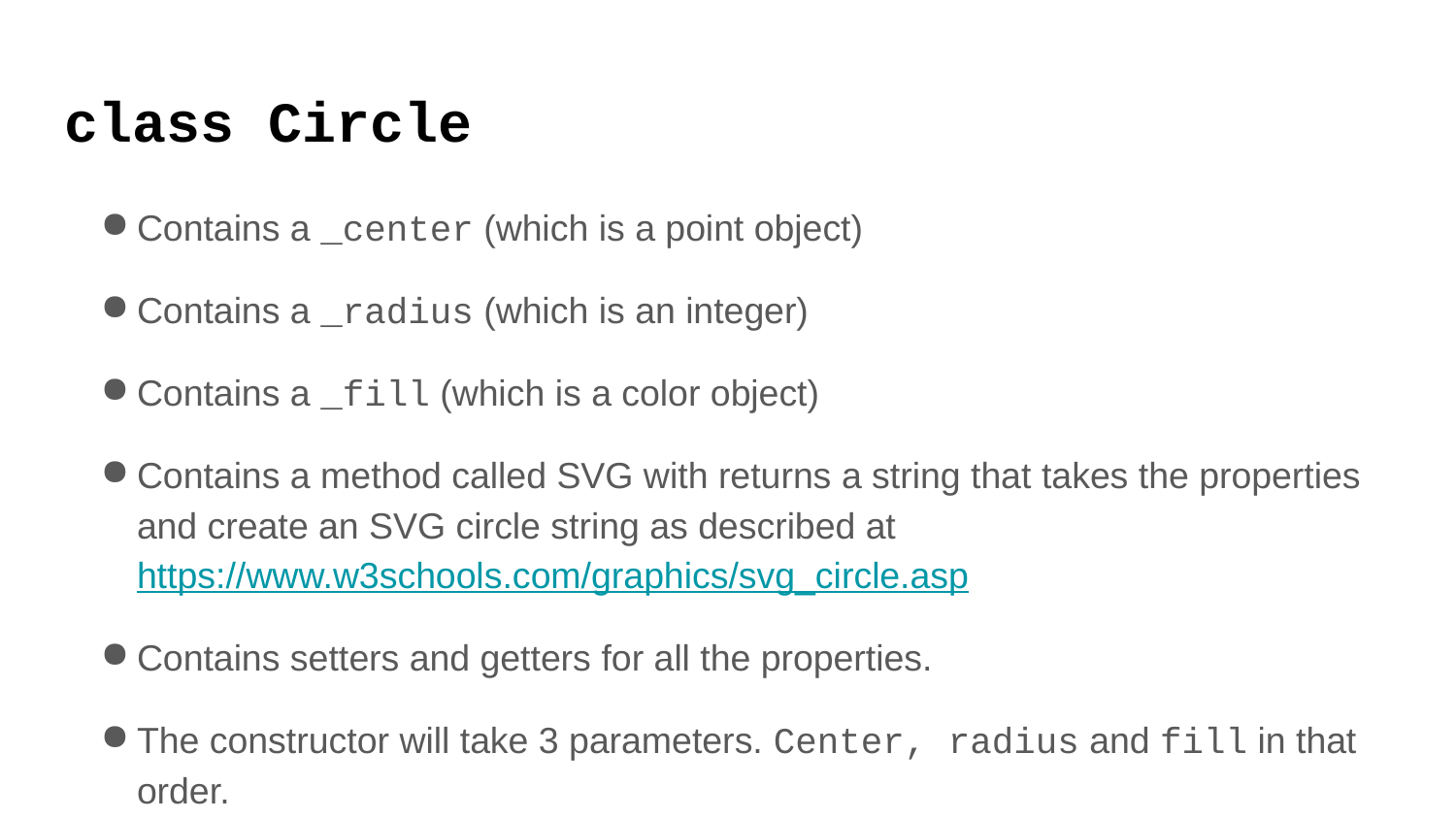

# class Circle
Contains a _center (which is a point object)
Contains a _radius (which is an integer)
Contains a _fill (which is a color object)
Contains a method called SVG with returns a string that takes the properties and create an SVG circle string as described at https://www.w3schools.com/graphics/svg_circle.asp
Contains setters and getters for all the properties.
The constructor will take 3 parameters. Center, radius and fill in that order.
There is code in the file that tests all the methods in the class.